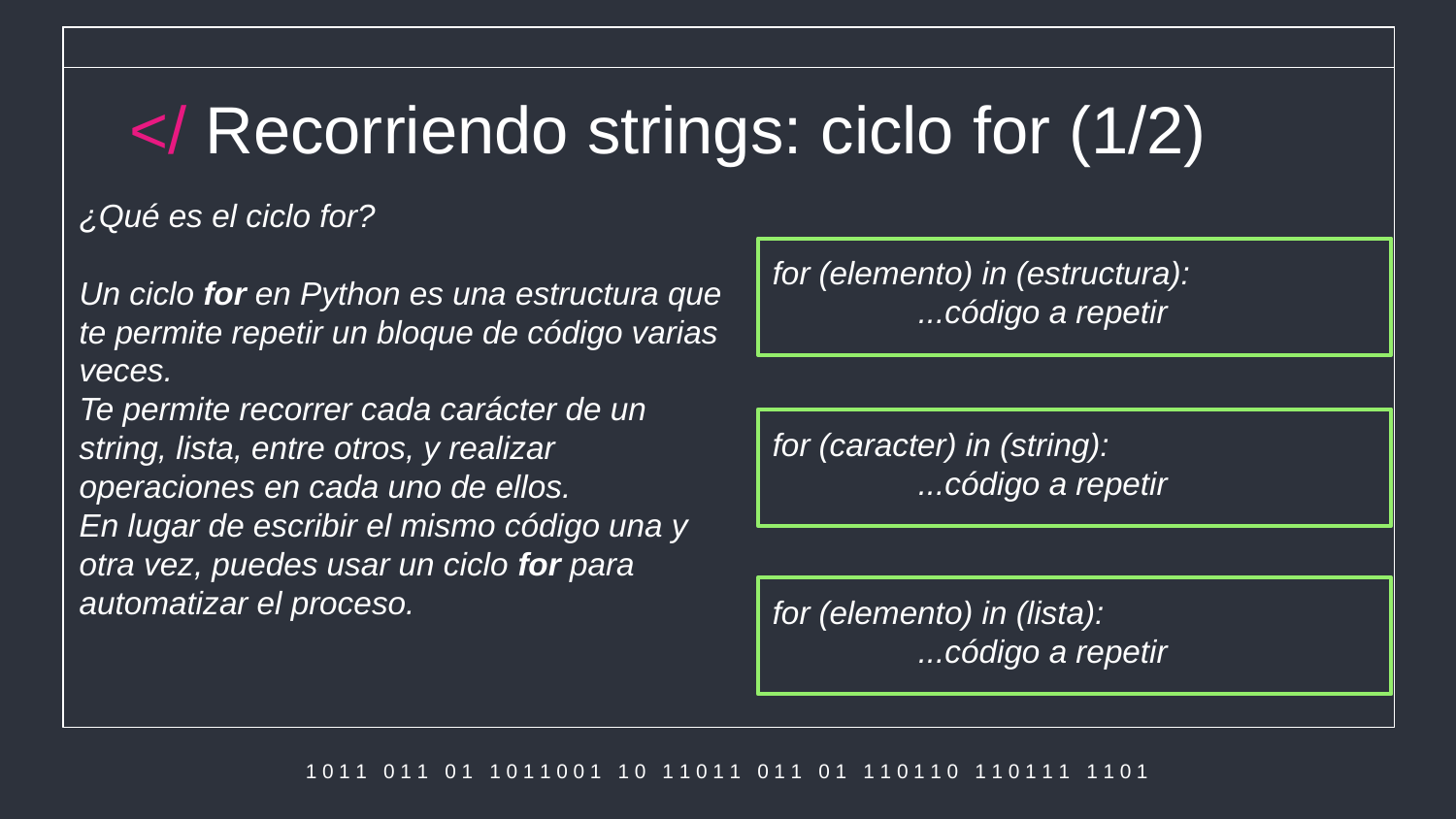

</ Recorriendo strings: ciclo for (1/2)
¿Qué es el ciclo for?

Un ciclo for en Python es una estructura que te permite repetir un bloque de código varias veces.
Te permite recorrer cada carácter de un string, lista, entre otros, y realizar operaciones en cada uno de ellos.
En lugar de escribir el mismo código una y otra vez, puedes usar un ciclo for para automatizar el proceso.
for (elemento) in (estructura):
	...código a repetir

for (caracter) in (string):
	...código a repetir

for (elemento) in (lista):
	...código a repetir